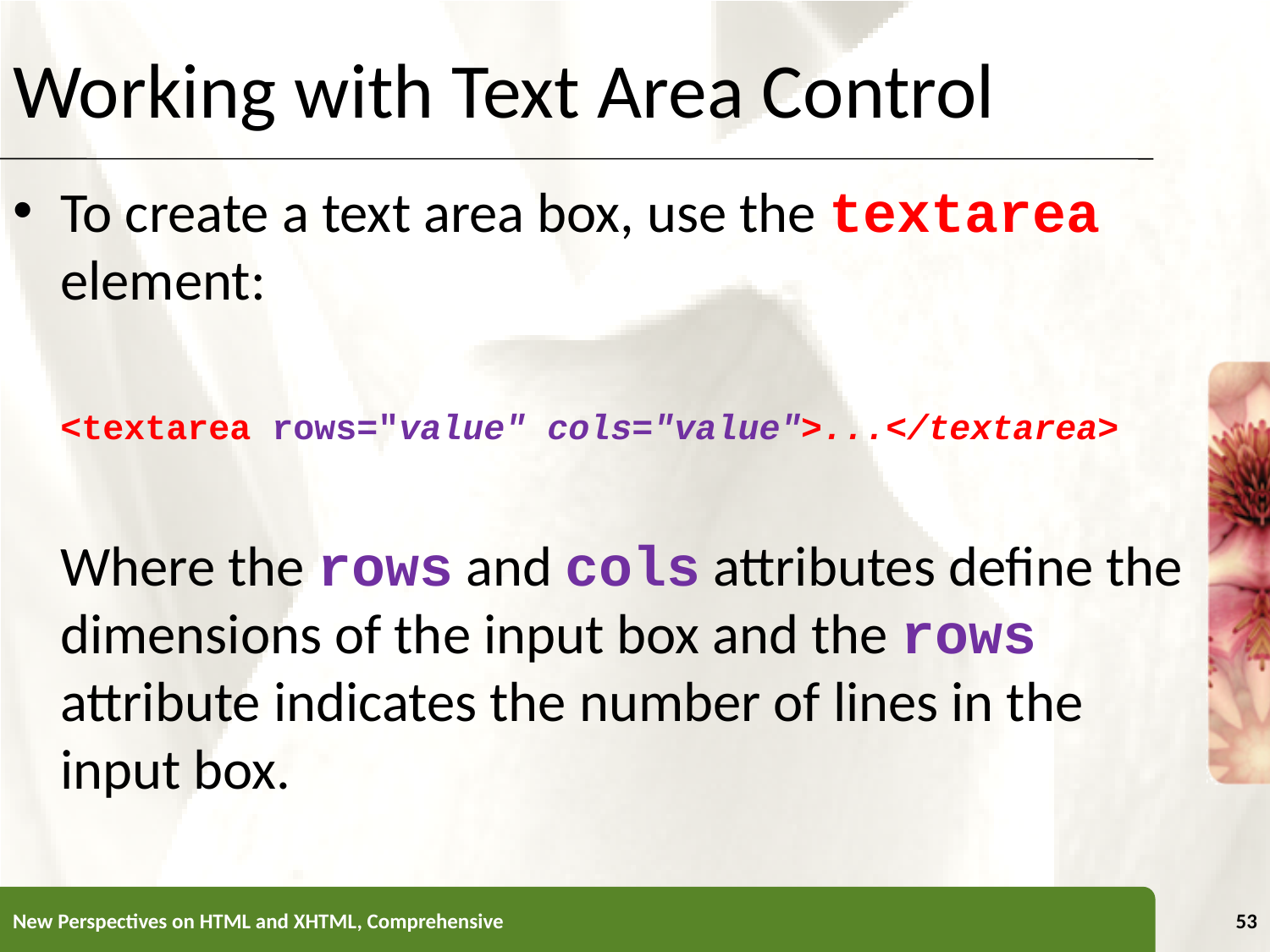

Working with Text Area Control
To create a text area box, use the textarea element:

	<textarea rows="value" cols="value">...</textarea>

	Where the rows and cols attributes define the dimensions of the input box and the rows attribute indicates the number of lines in the input box.
New Perspectives on HTML and XHTML, Comprehensive
53